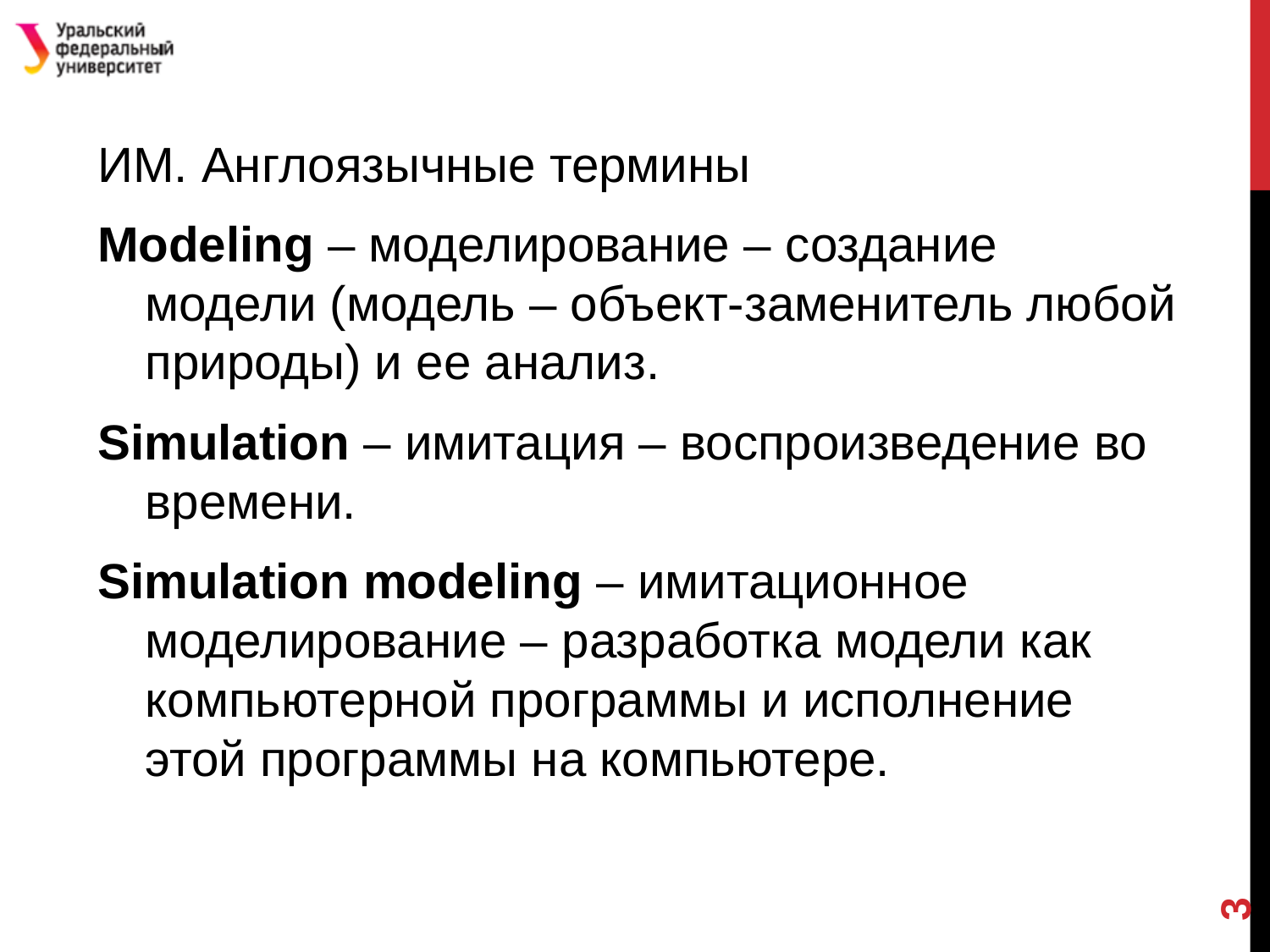

ИМ. Англоязычные термины
Modeling – моделирование – создание модели (модель – объект-заменитель любой природы) и ее анализ.
Simulation – имитация – воспроизведение во времени.
Simulation modeling – имитационное моделирование – разработка модели как компьютерной программы и исполнение этой программы на компьютере.
3